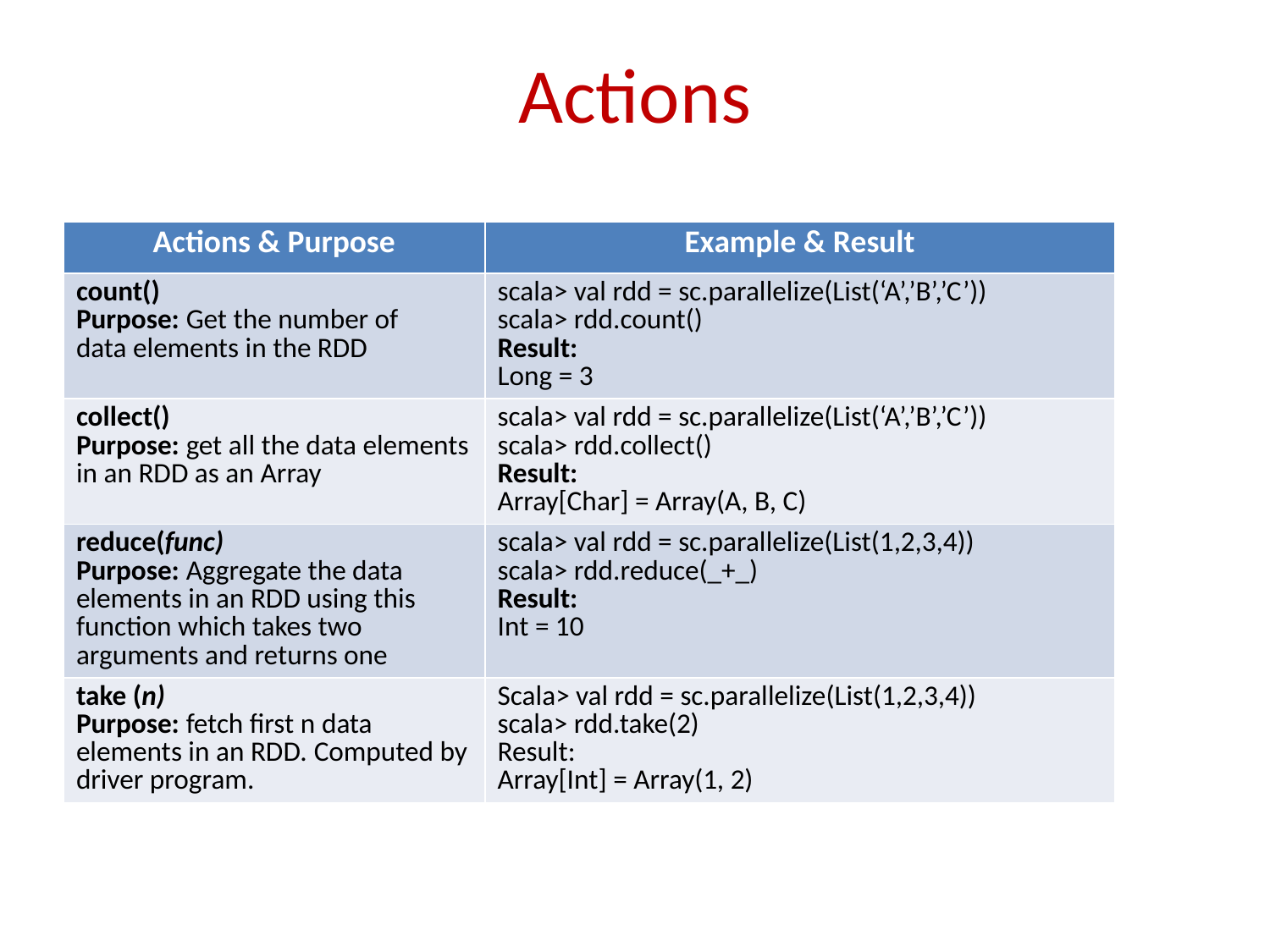

Actions
| Actions & Purpose | Example & Result |
| --- | --- |
| count() Purpose: Get the number of data elements in the RDD | scala> val rdd = sc.parallelize(List(‘A’,’B’,’C’)) scala> rdd.count() Result: Long = 3 |
| collect() Purpose: get all the data elements in an RDD as an Array | scala> val rdd = sc.parallelize(List(‘A’,’B’,’C’)) scala> rdd.collect() Result: Array[Char] = Array(A, B, C) |
| reduce(func) Purpose: Aggregate the data elements in an RDD using this function which takes two arguments and returns one | scala> val rdd = sc.parallelize(List(1,2,3,4)) scala> rdd.reduce(\_+\_) Result: Int = 10 |
| take (n) Purpose: fetch first n data elements in an RDD. Computed by driver program. | Scala> val rdd = sc.parallelize(List(1,2,3,4)) scala> rdd.take(2) Result: Array[Int] = Array(1, 2) |